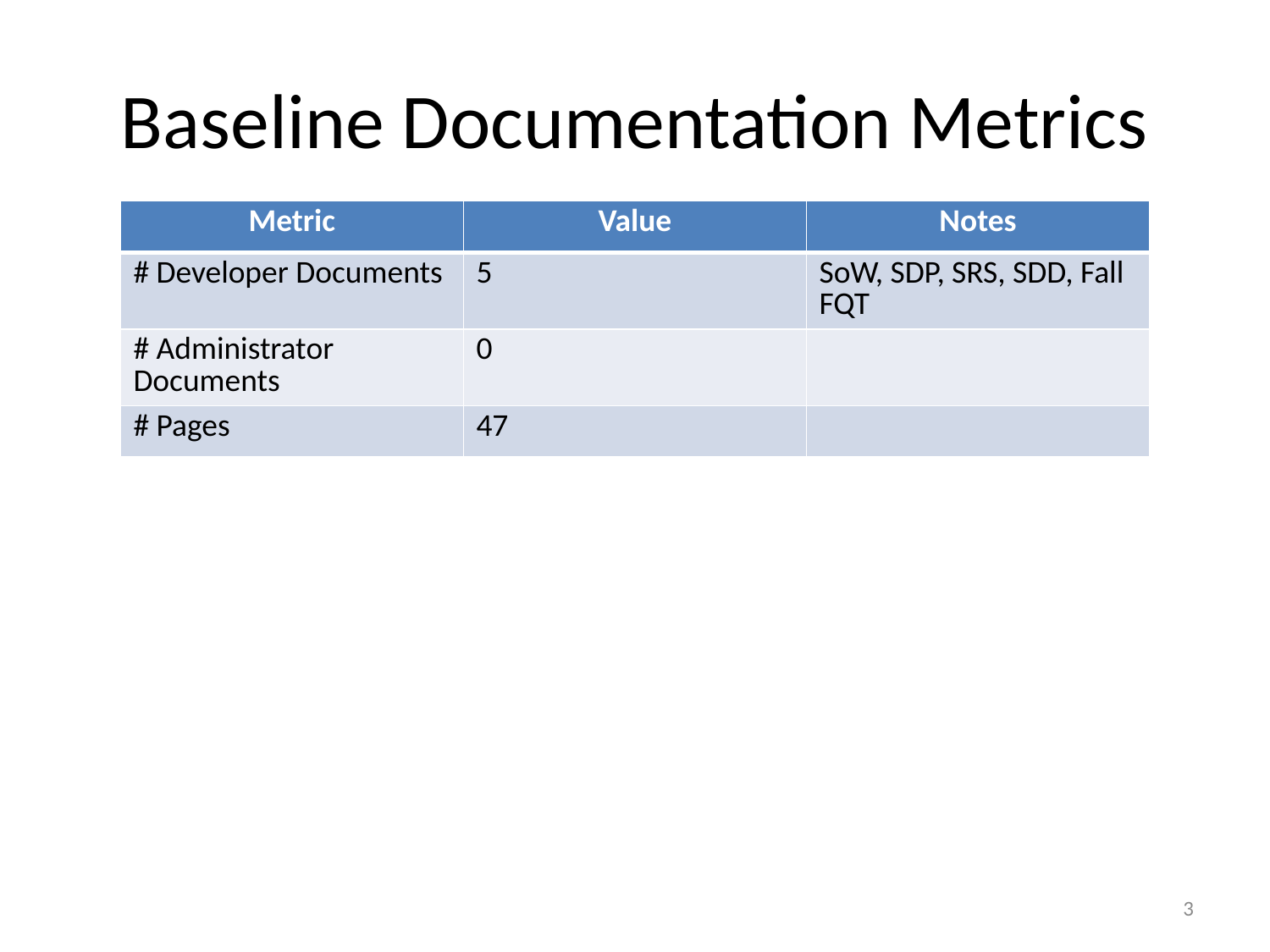

# Baseline Documentation Metrics
| Metric | Value | Notes |
| --- | --- | --- |
| # Developer Documents | 5 | SoW, SDP, SRS, SDD, Fall FQT |
| # Administrator Documents | 0 |  |
| # Pages | 47 |  |
3